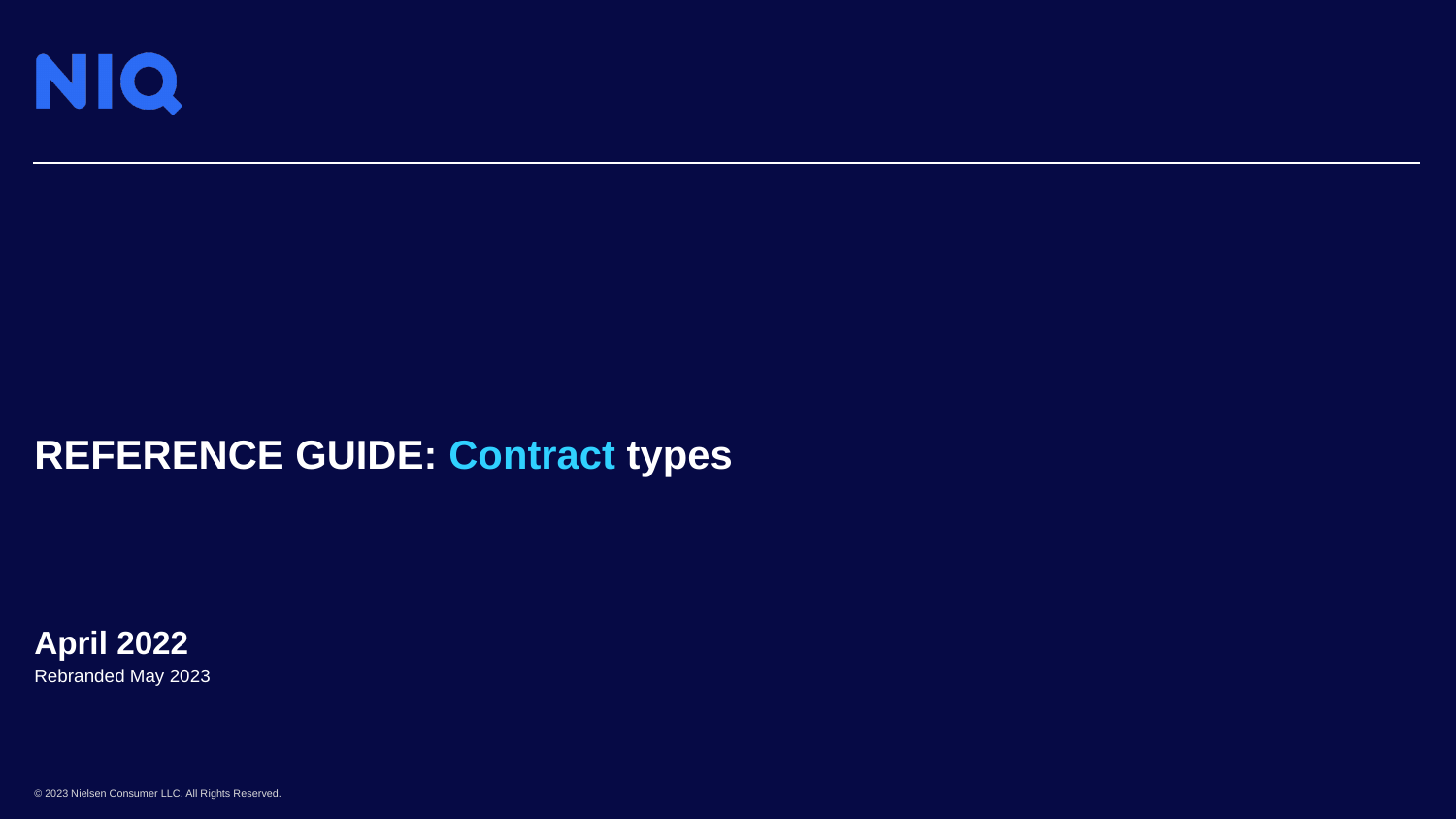

# REFERENCE GUIDE: Contract types

April 2022
Rebranded May 2023